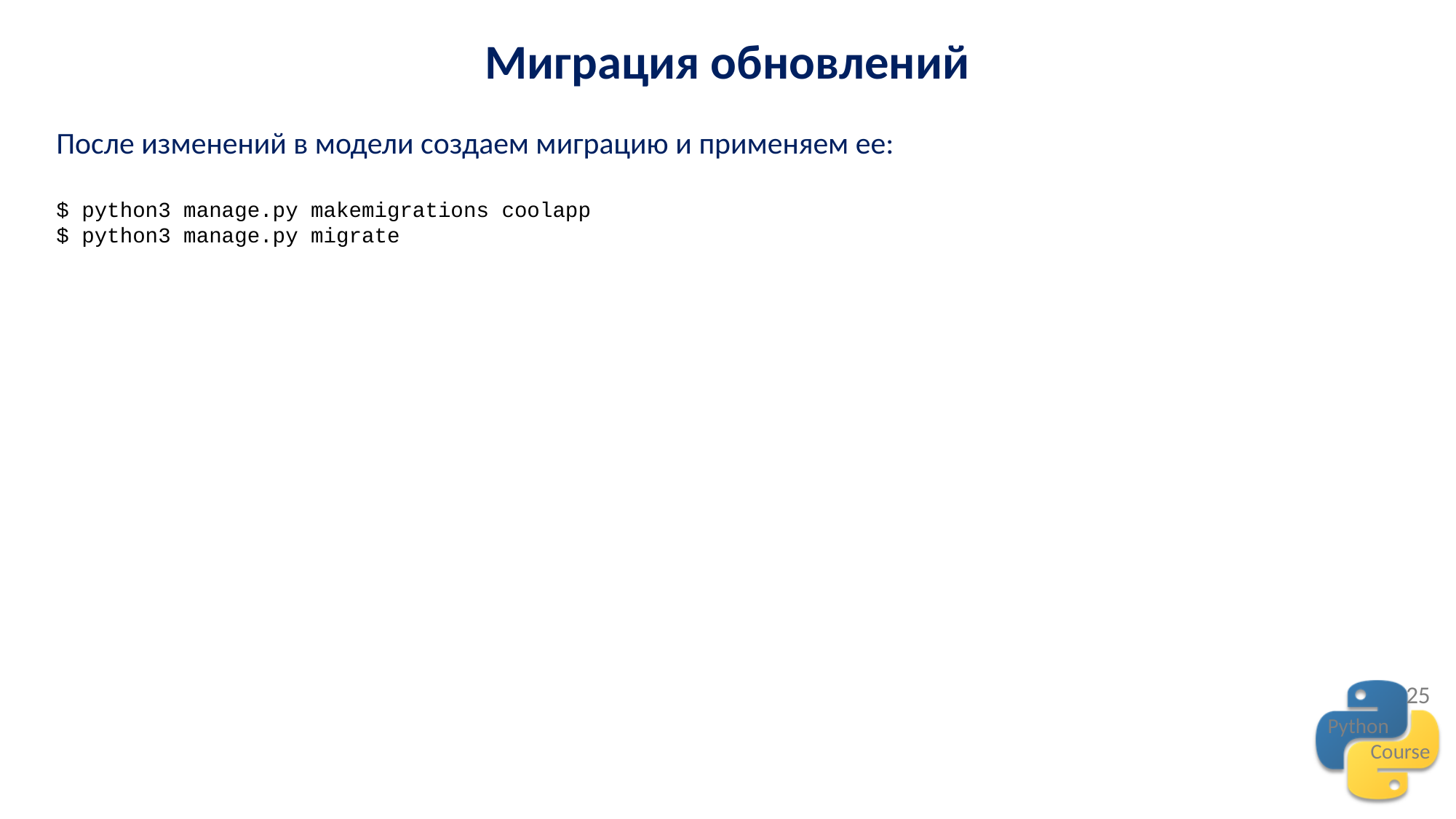

Миграция обновлений
После изменений в модели создаем миграцию и применяем ее:

$ python3 manage.py makemigrations coolapp
$ python3 manage.py migrate